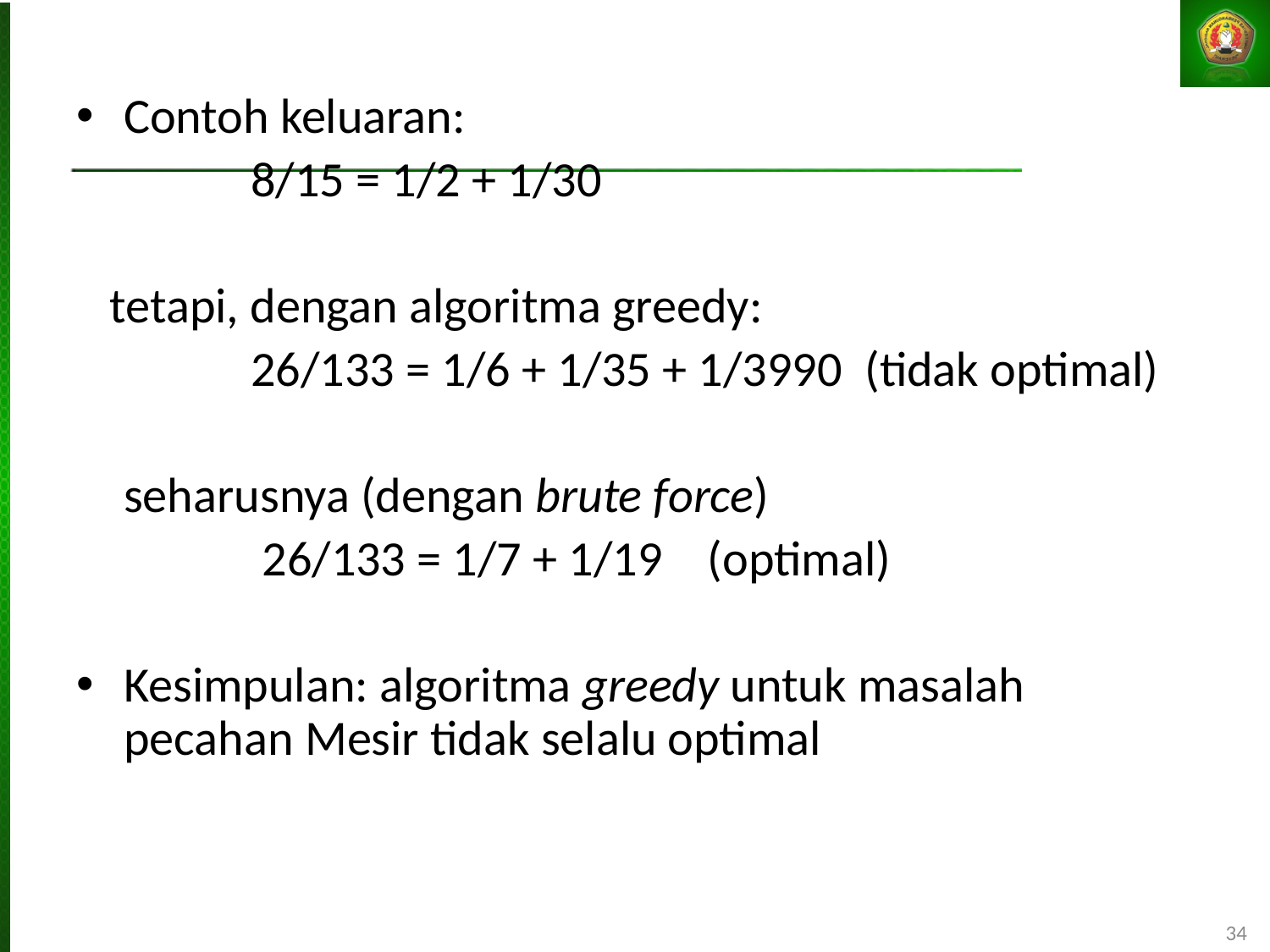

Contoh keluaran:
		8/15 = 1/2 + 1/30

   tetapi, dengan algoritma greedy:
		26/133 = 1/6 + 1/35 + 1/3990  (tidak optimal)

	seharusnya (dengan brute force)
		 26/133 = 1/7 + 1/19    (optimal)

Kesimpulan: algoritma greedy untuk masalah pecahan Mesir tidak selalu optimal
34